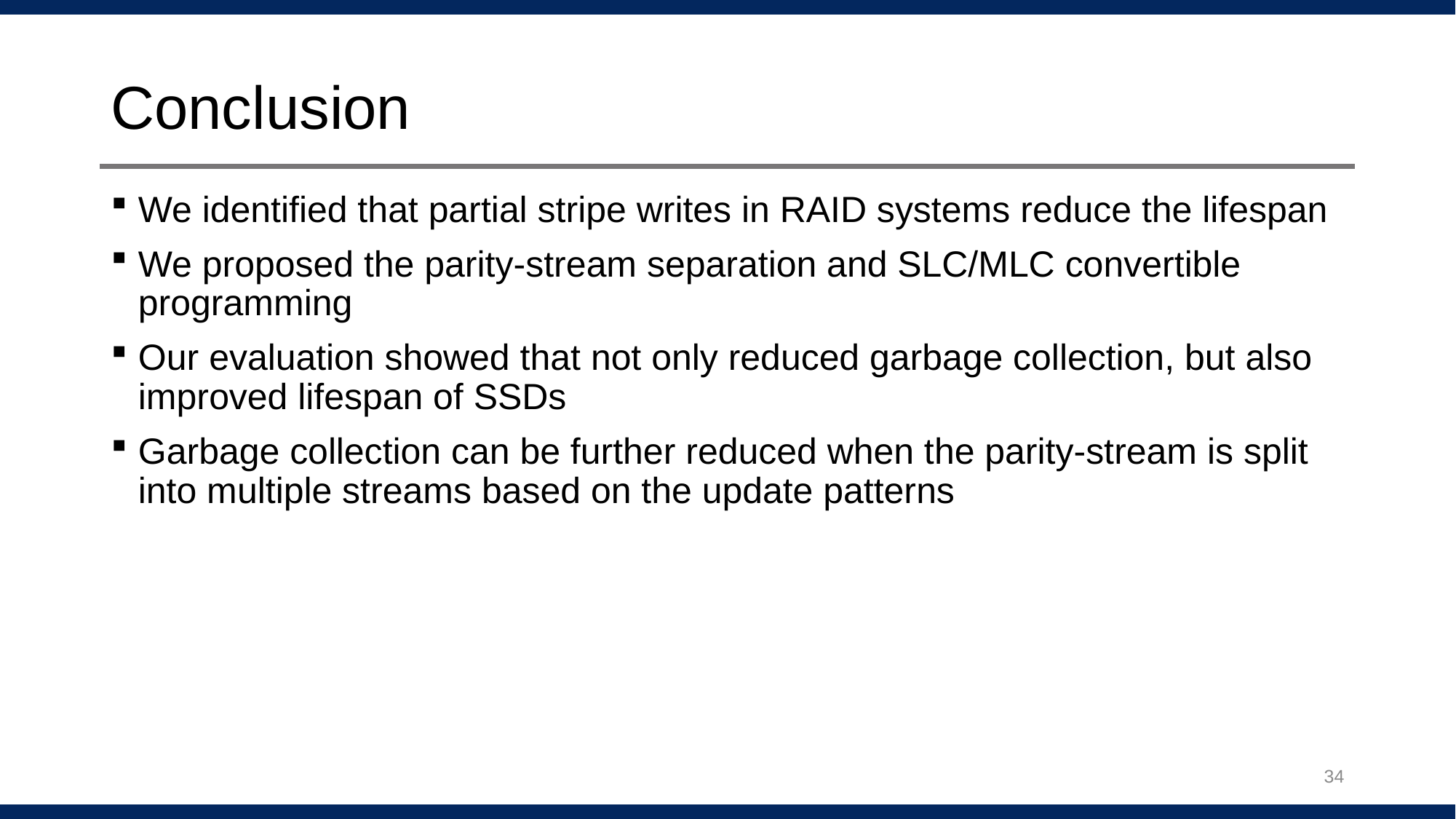

# Conclusion
We identified that partial stripe writes in RAID systems reduce the lifespan
We proposed the parity-stream separation and SLC/MLC convertible programming
Our evaluation showed that not only reduced garbage collection, but also improved lifespan of SSDs
Garbage collection can be further reduced when the parity-stream is split into multiple streams based on the update patterns
34